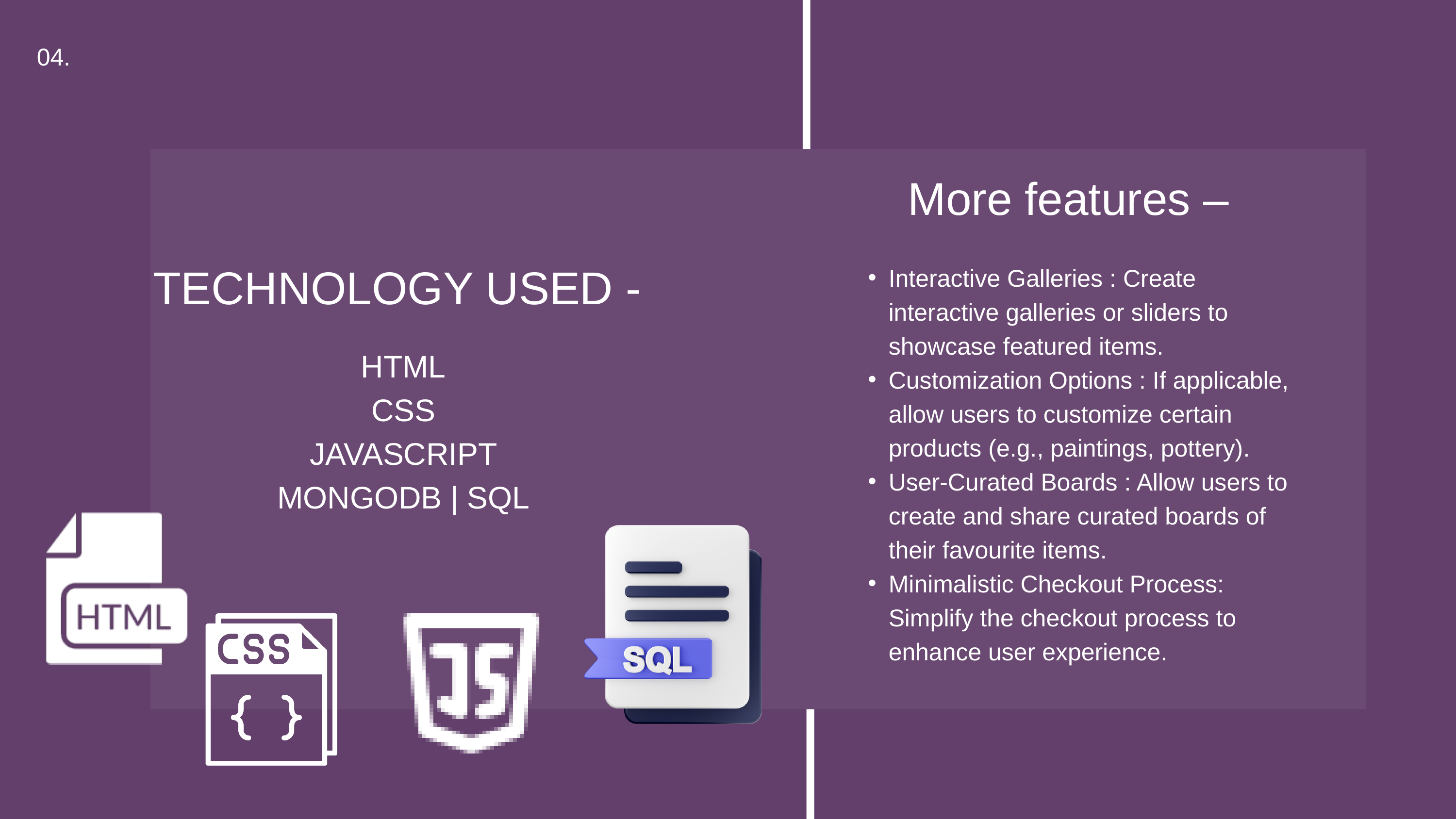

04.

More features –

Interactive Galleries : Create interactive galleries or sliders to showcase featured items.
Customization Options : If applicable, allow users to customize certain products (e.g., paintings, pottery).
User-Curated Boards : Allow users to create and share curated boards of their favourite items.
Minimalistic Checkout Process: Simplify the checkout process to enhance user experience.
TECHNOLOGY USED -
HTML
CSS
JAVASCRIPT
MONGODB | SQL